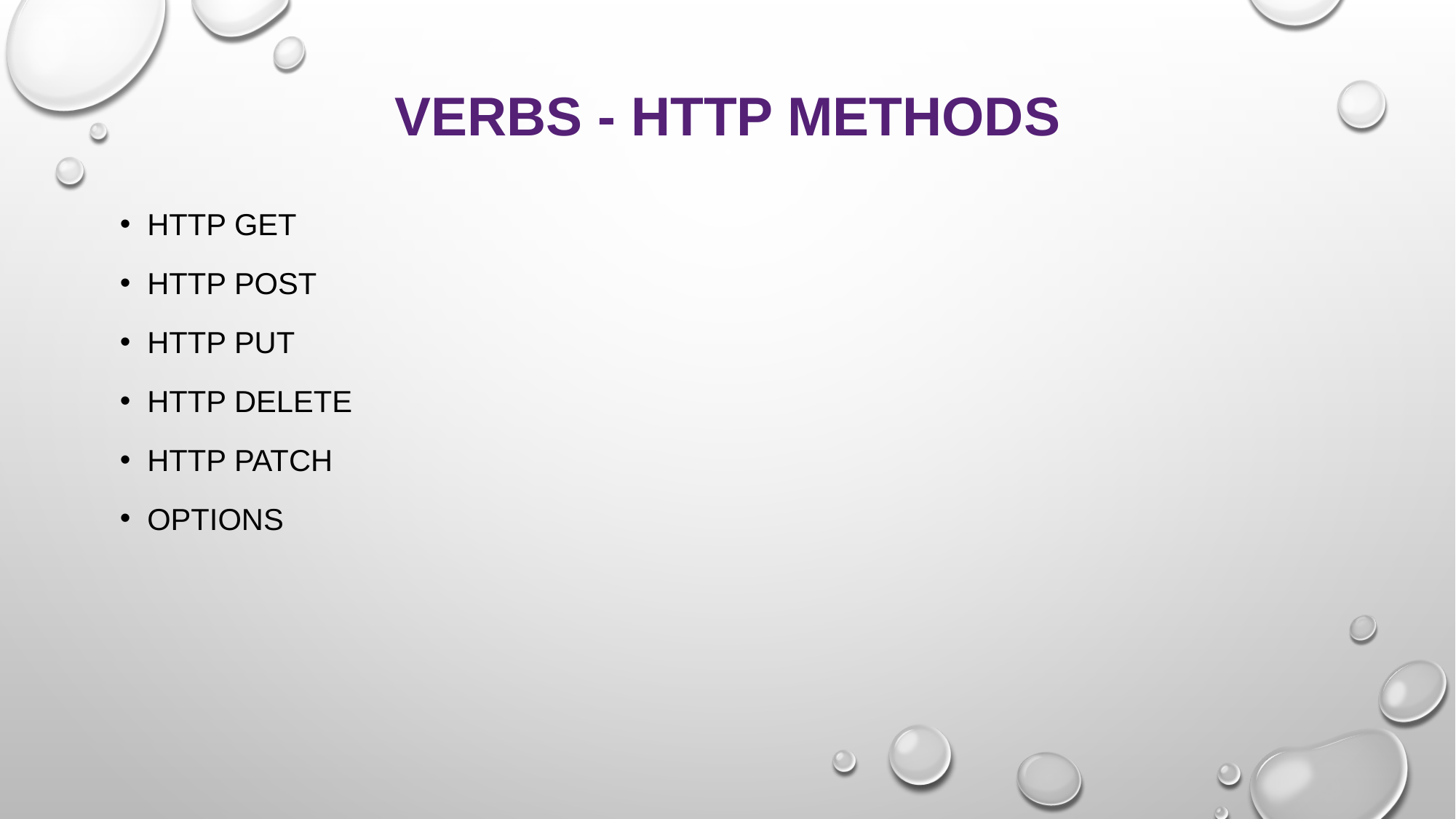

# VERBS - HTTP Methods
HTTP GET
HTTP POST
HTTP PUT
HTTP DELETE
HTTP PATCH
OPTIONS